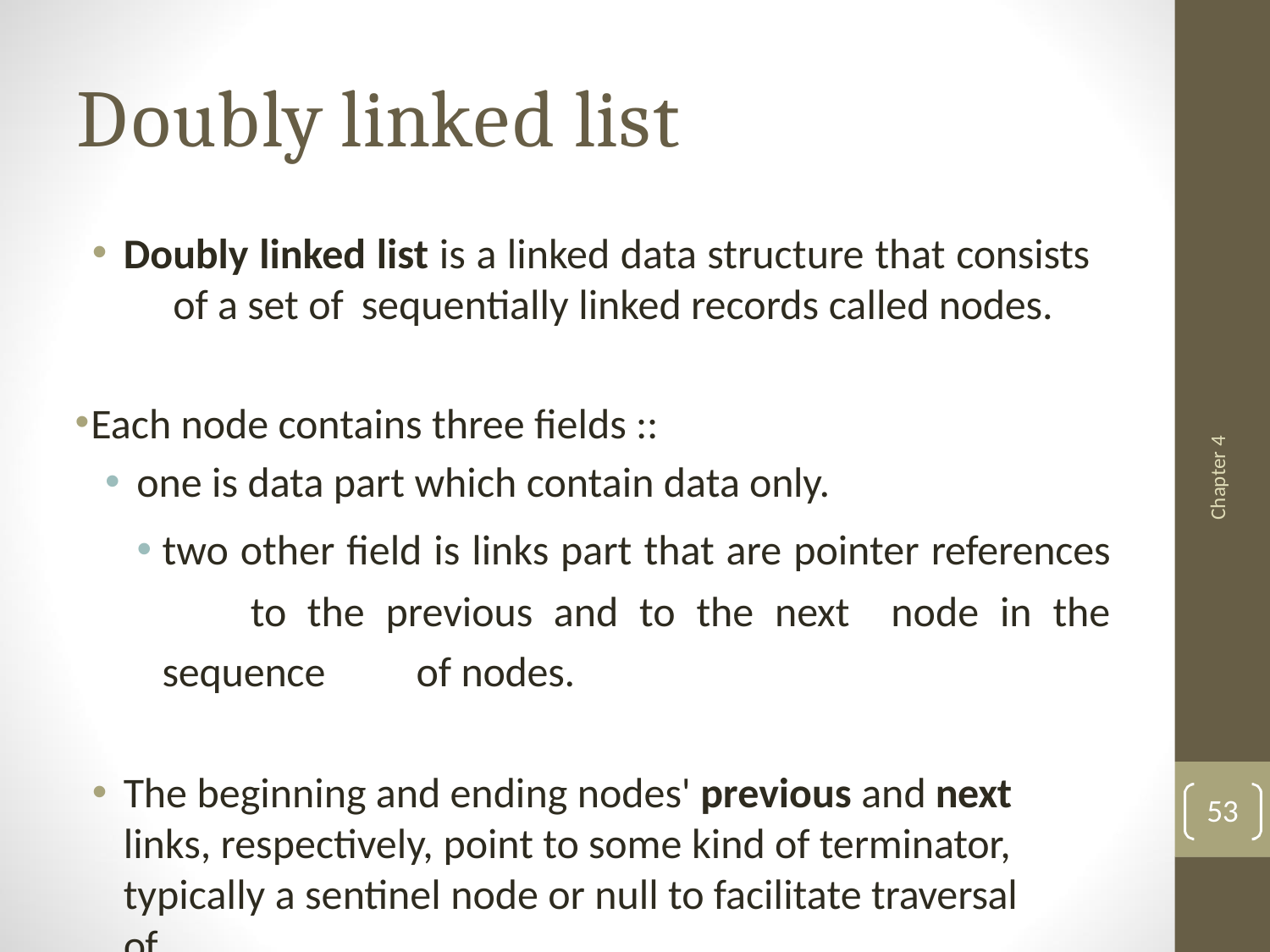

# Doubly linked list
Doubly linked list is a linked data structure that consists 	of a set of sequentially linked records called nodes.

Each node contains three fields ::
one is data part which contain data only.
two other field is links part that are pointer references 	to the previous and to the next  node in the sequence 	of nodes.
Chapter 4
The beginning and ending nodes' previous and next 	links, respectively, point to some kind of terminator, 	typically a sentinel node or null to facilitate traversal	of 	the list.

53